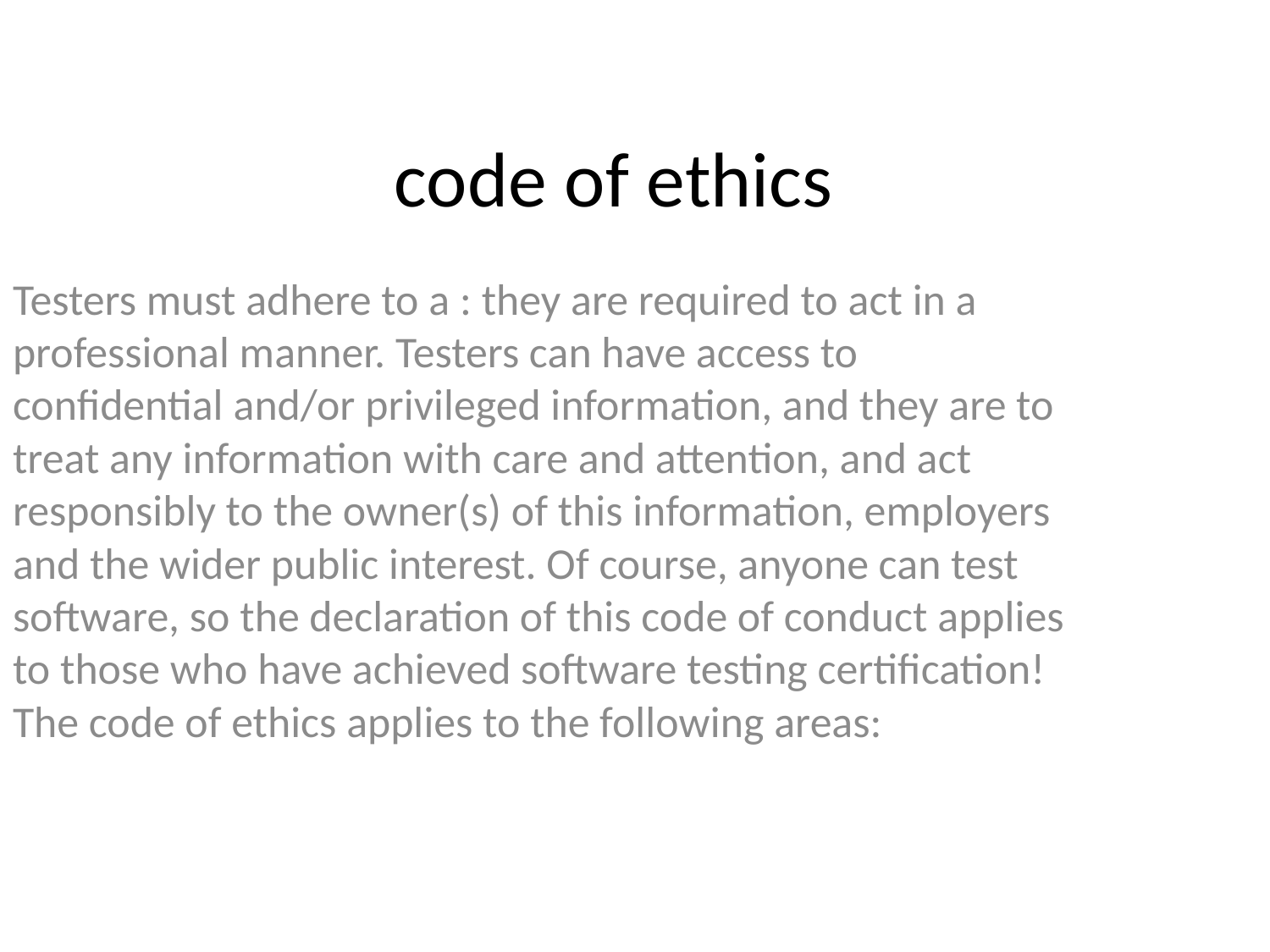

# code of ethics
Testers must adhere to a : they are required to act in a professional manner. Testers can have access to confidential and/or privileged information, and they are to treat any information with care and attention, and act responsibly to the owner(s) of this information, employers and the wider public interest. Of course, anyone can test software, so the declaration of this code of conduct applies to those who have achieved software testing certification! The code of ethics applies to the following areas: